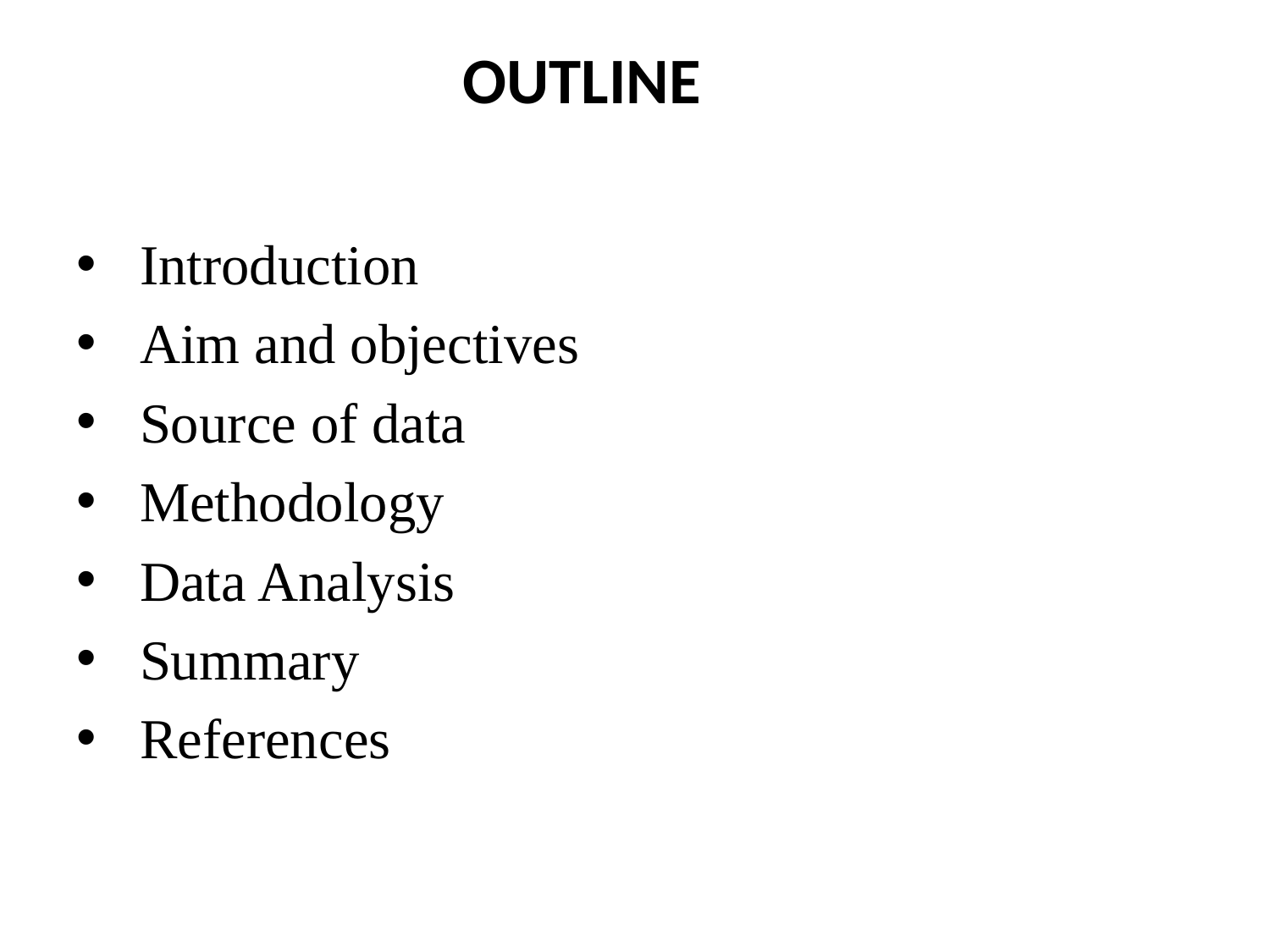

# OUTLINE
Introduction
Aim and objectives
Source of data
Methodology
Data Analysis
Summary
References